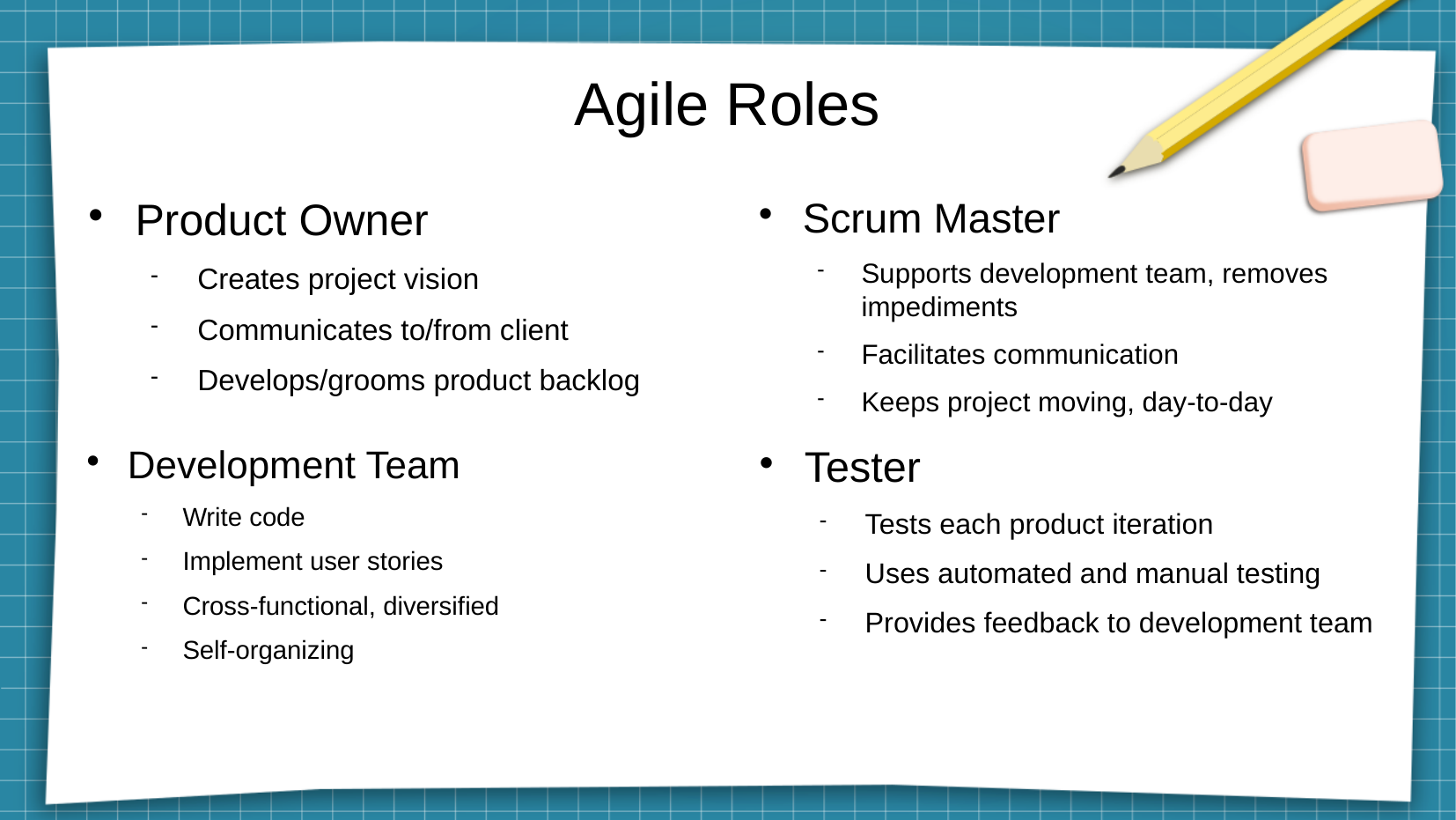

# Agile Roles
Product Owner
Creates project vision
Communicates to/from client
Develops/grooms product backlog
Scrum Master
Supports development team, removes impediments
Facilitates communication
Keeps project moving, day-to-day
Development Team
Write code
Implement user stories
Cross-functional, diversified
Self-organizing
Tester
Tests each product iteration
Uses automated and manual testing
Provides feedback to development team